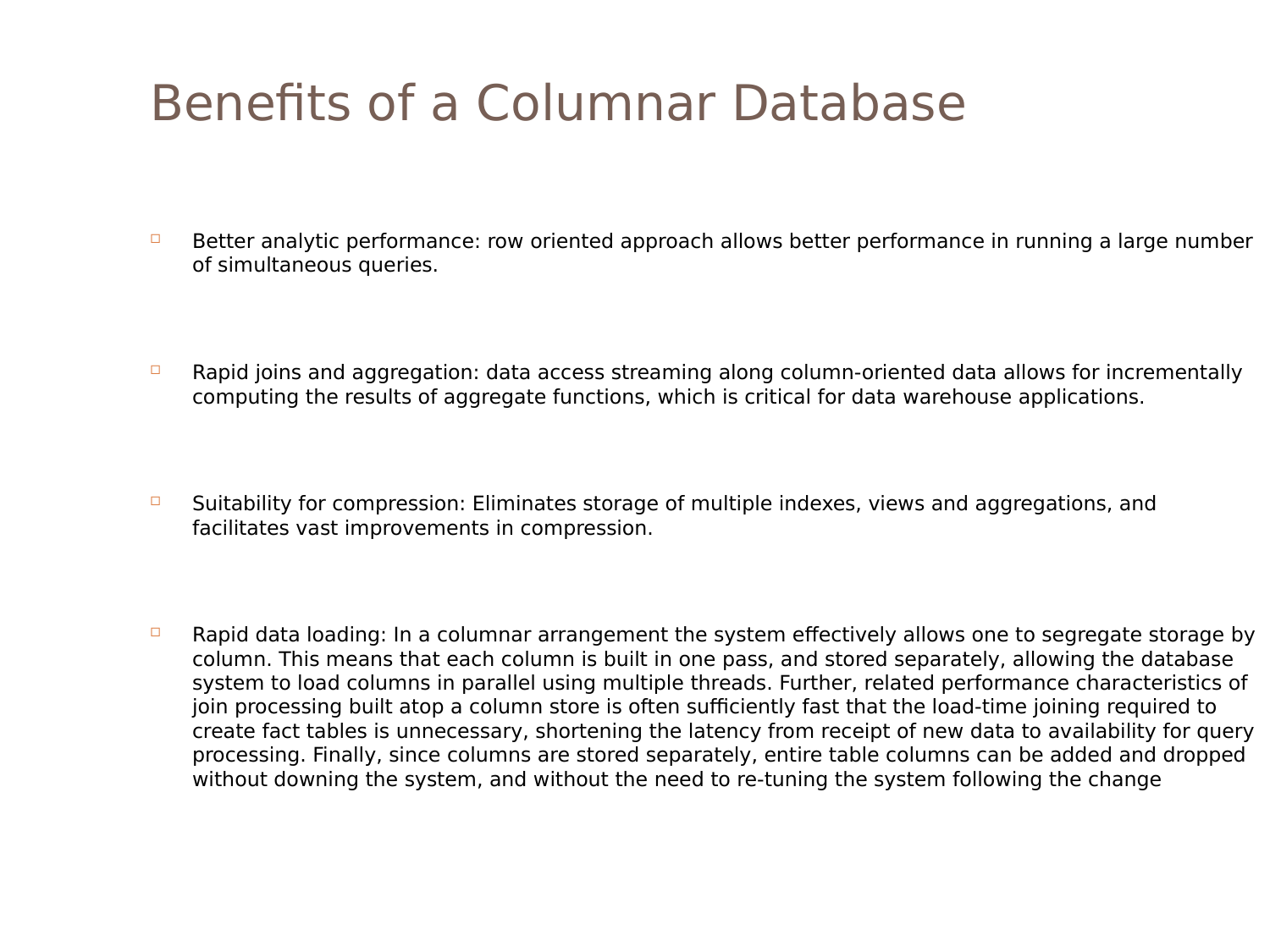

Benefits of a Columnar Database
Better analytic performance: row oriented approach allows better performance in running a large number of simultaneous queries.

Rapid joins and aggregation: data access streaming along column-oriented data allows for incrementally computing the results of aggregate functions, which is critical for data warehouse applications.

Suitability for compression: Eliminates storage of multiple indexes, views and aggregations, and facilitates vast improvements in compression.

Rapid data loading: In a columnar arrangement the system effectively allows one to segregate storage by column. This means that each column is built in one pass, and stored separately, allowing the database system to load columns in parallel using multiple threads. Further, related performance characteristics of join processing built atop a column store is often sufficiently fast that the load-time joining required to create fact tables is unnecessary, shortening the latency from receipt of new data to availability for query processing. Finally, since columns are stored separately, entire table columns can be added and dropped without downing the system, and without the need to re-tuning the system following the change